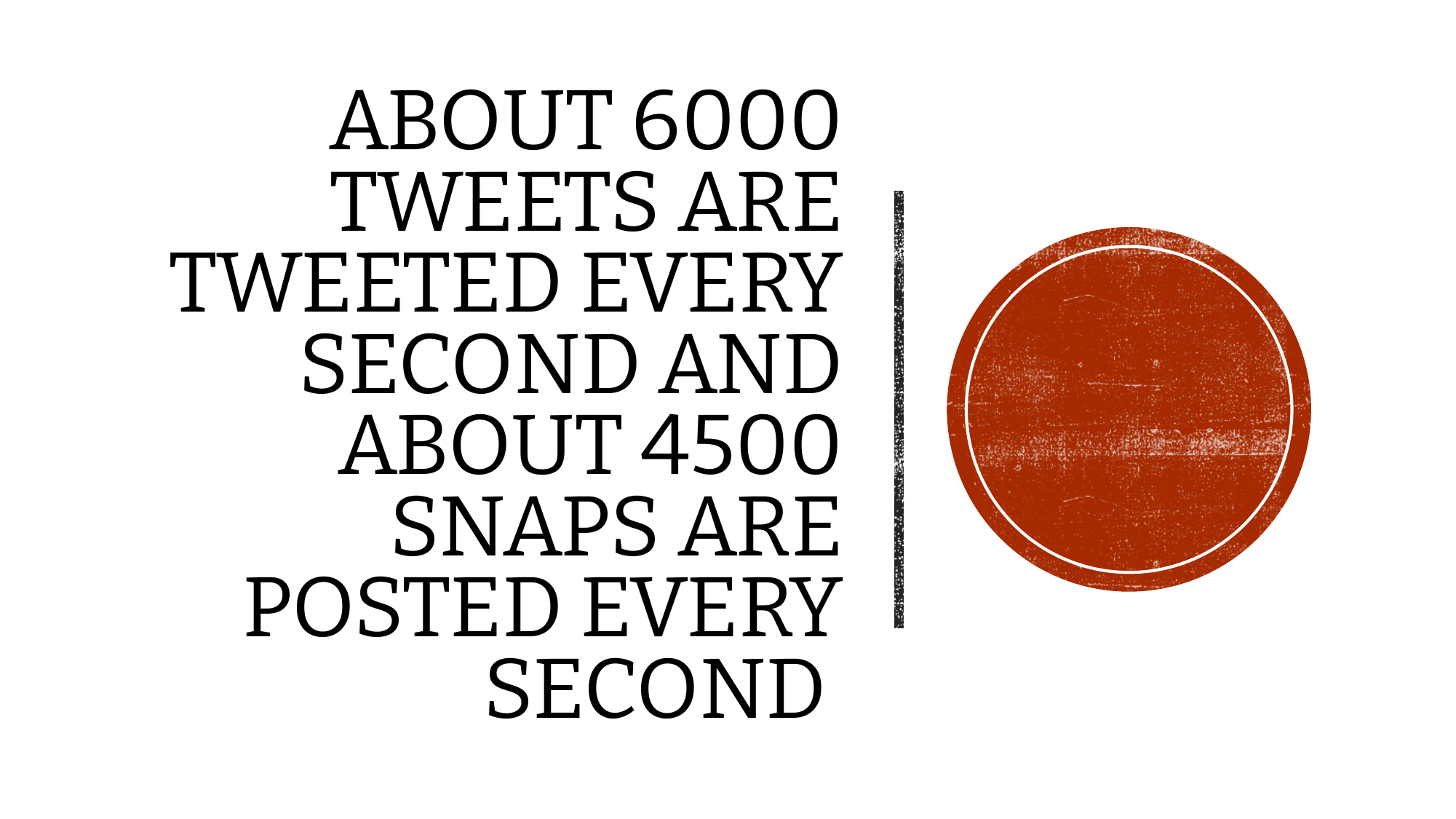

# About 6000 tweets are tweeted every second and about 4500 snaps are posted every second